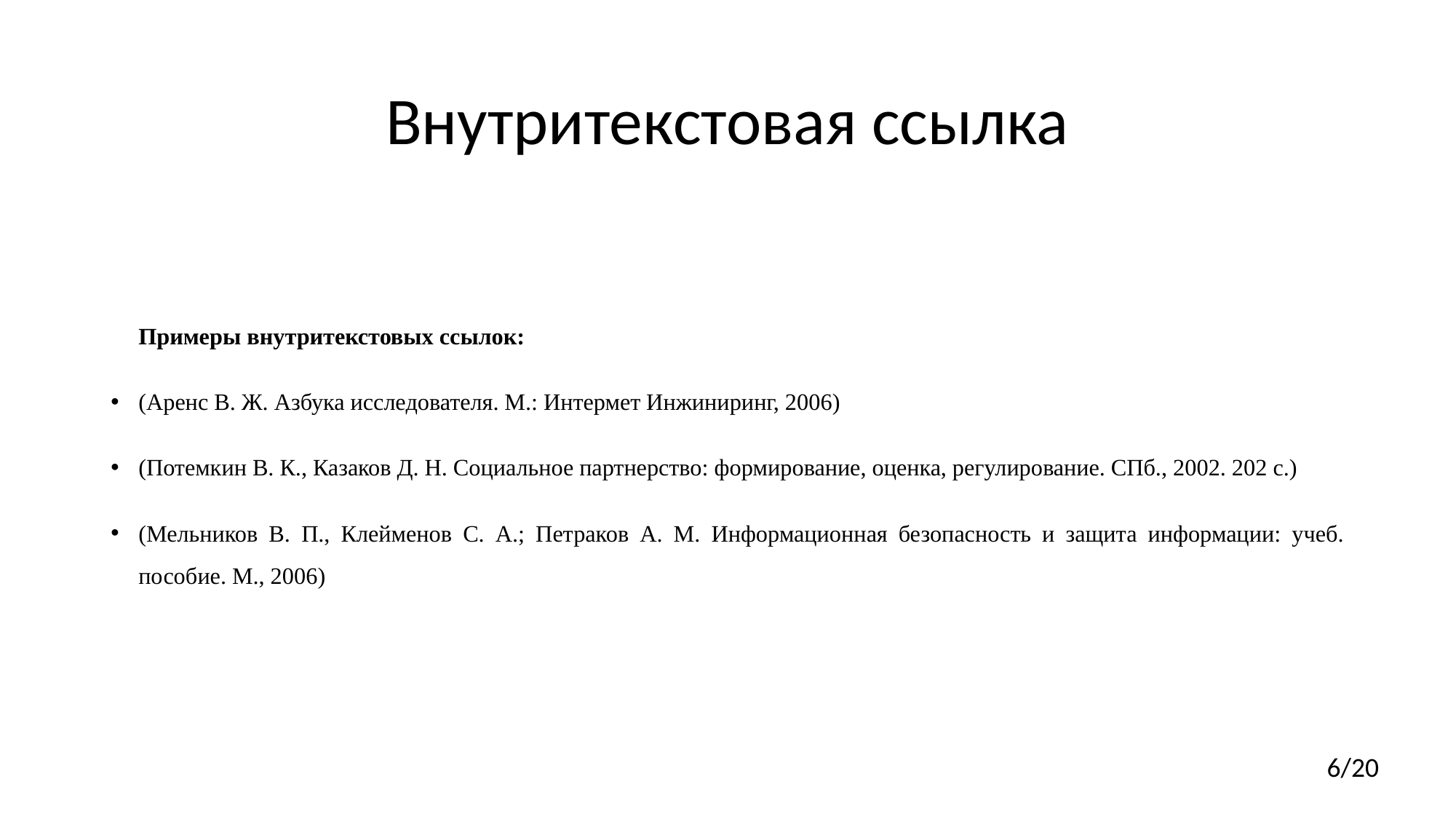

# Внутритекстовая ссылка
Примеры внутритекстовых ссылок:
(Аренс В. Ж. Азбука исследователя. М.: Интермет Инжиниринг, 2006)
(Потемкин В. К., Казаков Д. Н. Социальное партнерство: формирование, оценка, регулирование. СПб., 2002. 202 с.)
(Мельников В. П., Клейменов С. А.; Петраков А. М. Информационная безопасность и защита информации: учеб. пособие. М., 2006)
6/20